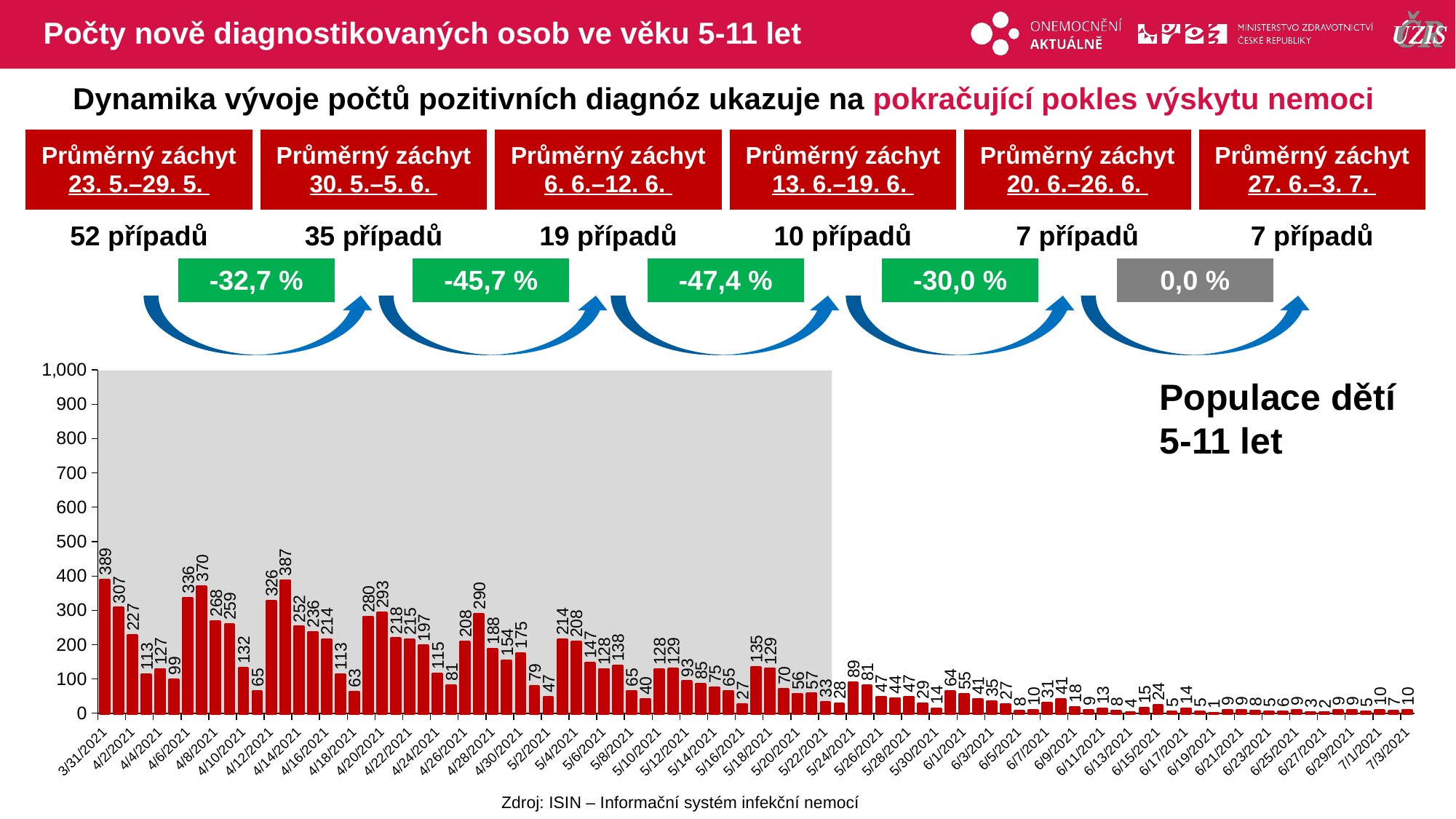

# Počty nově diagnostikovaných osob ve věku 5-11 let
Dynamika vývoje počtů pozitivních diagnóz ukazuje na pokračující pokles výskytu nemoci
| Průměrný záchyt |  |  | Průměrný záchyt |  |  | Průměrný záchyt |  |  | Průměrný záchyt |  |  | Průměrný záchyt |  |  | Průměrný záchyt |  |  |
| --- | --- | --- | --- | --- | --- | --- | --- | --- | --- | --- | --- | --- | --- | --- | --- | --- | --- |
| 23. 5.–29. 5. |  |  | 30. 5.–5. 6. |  |  | 6. 6.–12. 6. |  |  | 13. 6.–19. 6. |  |  | 20. 6.–26. 6. |  |  | 27. 6.–3. 7. |  |  |
| 52 případů |  |  | 35 případů |  |  | 19 případů |  |  | 10 případů |  |  | 7 případů |  |  | 7 případů |  |  |
|  |  | -32,7 % |  |  | -45,7 % |  |  | -47,4 % |  |  | -30,0 % |  |  | 0,0 % |  |  |  |

### Chart

| Category | Denní počet případů |
|---|---|
| 44286 | 389.0 |
| 44287 | 307.0 |
| 44288 | 227.0 |
| 44289 | 113.0 |
| 44290 | 127.0 |
| 44291 | 99.0 |
| 44292 | 336.0 |
| 44293 | 370.0 |
| 44294 | 268.0 |
| 44295 | 259.0 |
| 44296 | 132.0 |
| 44297 | 65.0 |
| 44298 | 326.0 |
| 44299 | 387.0 |
| 44300 | 252.0 |
| 44301 | 236.0 |
| 44302 | 214.0 |
| 44303 | 113.0 |
| 44304 | 63.0 |
| 44305 | 280.0 |
| 44306 | 293.0 |
| 44307 | 218.0 |
| 44308 | 215.0 |
| 44309 | 197.0 |
| 44310 | 115.0 |
| 44311 | 81.0 |
| 44312 | 208.0 |
| 44313 | 290.0 |
| 44314 | 188.0 |
| 44315 | 154.0 |
| 44316 | 175.0 |
| 44317 | 79.0 |
| 44318 | 47.0 |
| 44319 | 214.0 |
| 44320 | 208.0 |
| 44321 | 147.0 |
| 44322 | 128.0 |
| 44323 | 138.0 |
| 44324 | 65.0 |
| 44325 | 40.0 |
| 44326 | 128.0 |
| 44327 | 129.0 |
| 44328 | 93.0 |
| 44329 | 85.0 |
| 44330 | 75.0 |
| 44331 | 65.0 |
| 44332 | 27.0 |
| 44333 | 135.0 |
| 44334 | 129.0 |
| 44335 | 70.0 |
| 44336 | 56.0 |
| 44337 | 57.0 |
| 44338 | 33.0 |
| 44339 | 28.0 |
| 44340 | 89.0 |
| 44341 | 81.0 |
| 44342 | 47.0 |
| 44343 | 44.0 |
| 44344 | 47.0 |
| 44345 | 29.0 |
| 44346 | 14.0 |
| 44347 | 64.0 |
| 44348 | 55.0 |
| 44349 | 41.0 |
| 44350 | 35.0 |
| 44351 | 27.0 |
| 44352 | 8.0 |
| 44353 | 10.0 |
| 44354 | 31.0 |
| 44355 | 41.0 |
| 44356 | 18.0 |
| 44357 | 9.0 |
| 44358 | 13.0 |
| 44359 | 8.0 |
| 44360 | 4.0 |
| 44361 | 15.0 |
| 44362 | 24.0 |
| 44363 | 5.0 |
| 44364 | 14.0 |
| 44365 | 5.0 |
| 44366 | 1.0 |
| 44367 | 9.0 |
| 44368 | 9.0 |
| 44369 | 8.0 |
| 44370 | 5.0 |
| 44371 | 6.0 |
| 44372 | 9.0 |
| 44373 | 3.0 |
| 44374 | 2.0 |
| 44375 | 9.0 |
| 44376 | 9.0 |
| 44377 | 5.0 |
| 44378 | 10.0 |
| 44379 | 7.0 |
| 44380 | 10.0 |
Populace dětí 5-11 let

Zdroj: ISIN – Informační systém infekční nemocí